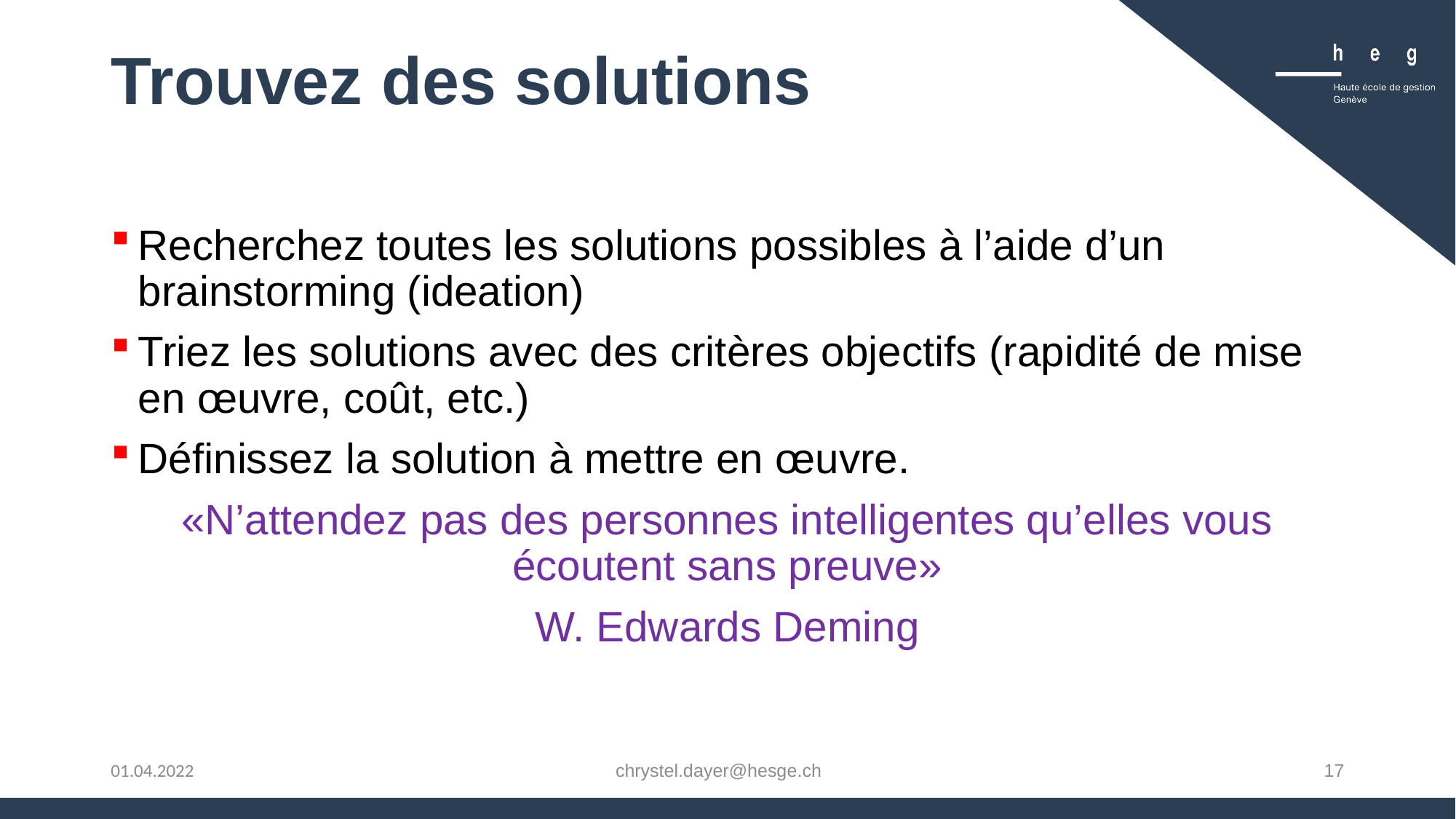

# Trouvez des solutions
Recherchez toutes les solutions possibles à l’aide d’un brainstorming (ideation)
Triez les solutions avec des critères objectifs (rapidité de mise en œuvre, coût, etc.)
Déﬁnissez la solution à mettre en œuvre.
«N’attendez pas des personnes intelligentes qu’elles vous écoutent sans preuve»
W. Edwards Deming

chrystel.dayer@hesge.ch
17